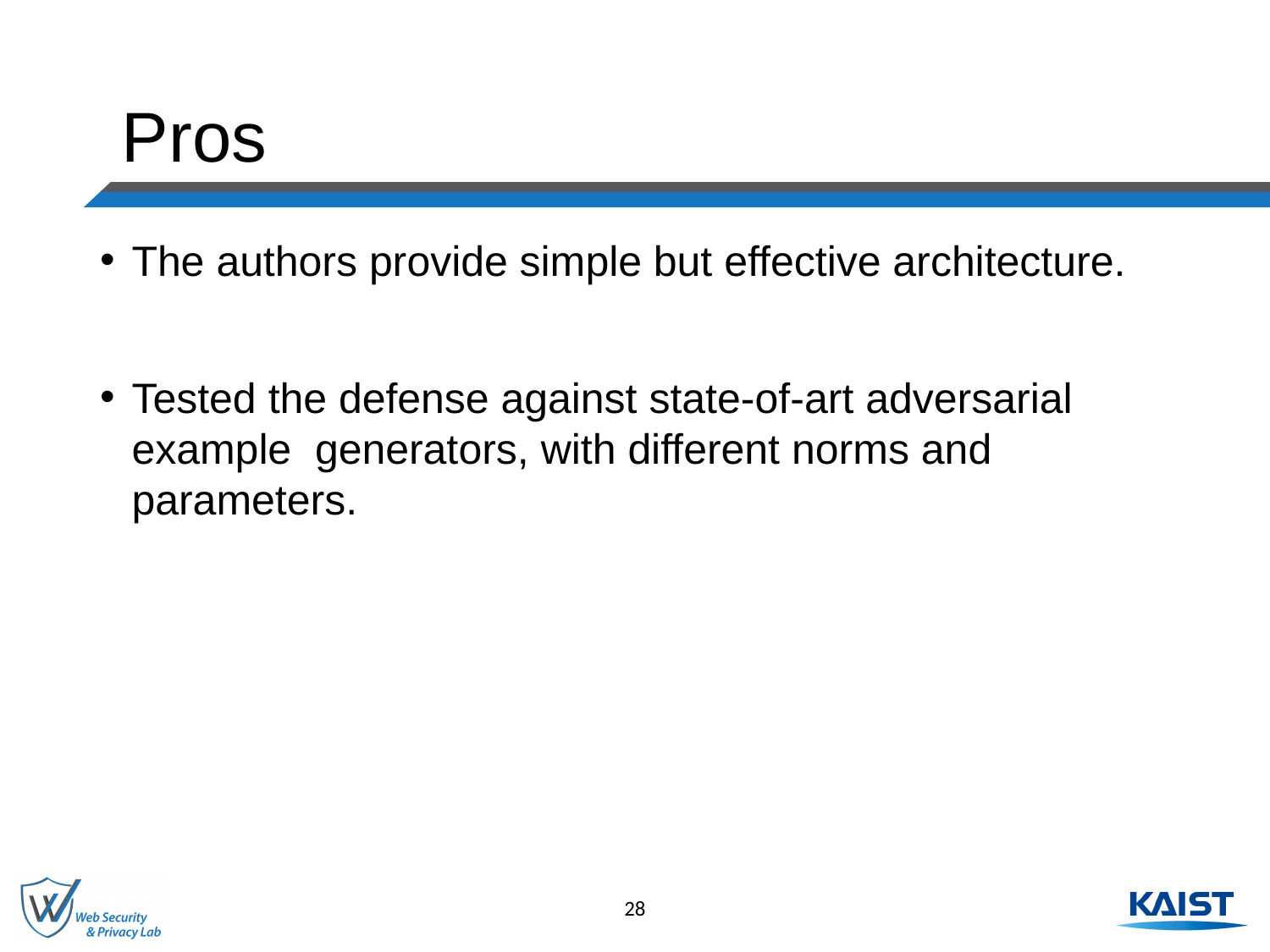

# Pros
The authors provide simple but effective architecture.

Tested the defense against state-of-art adversarial example  generators, with different norms and parameters.

28